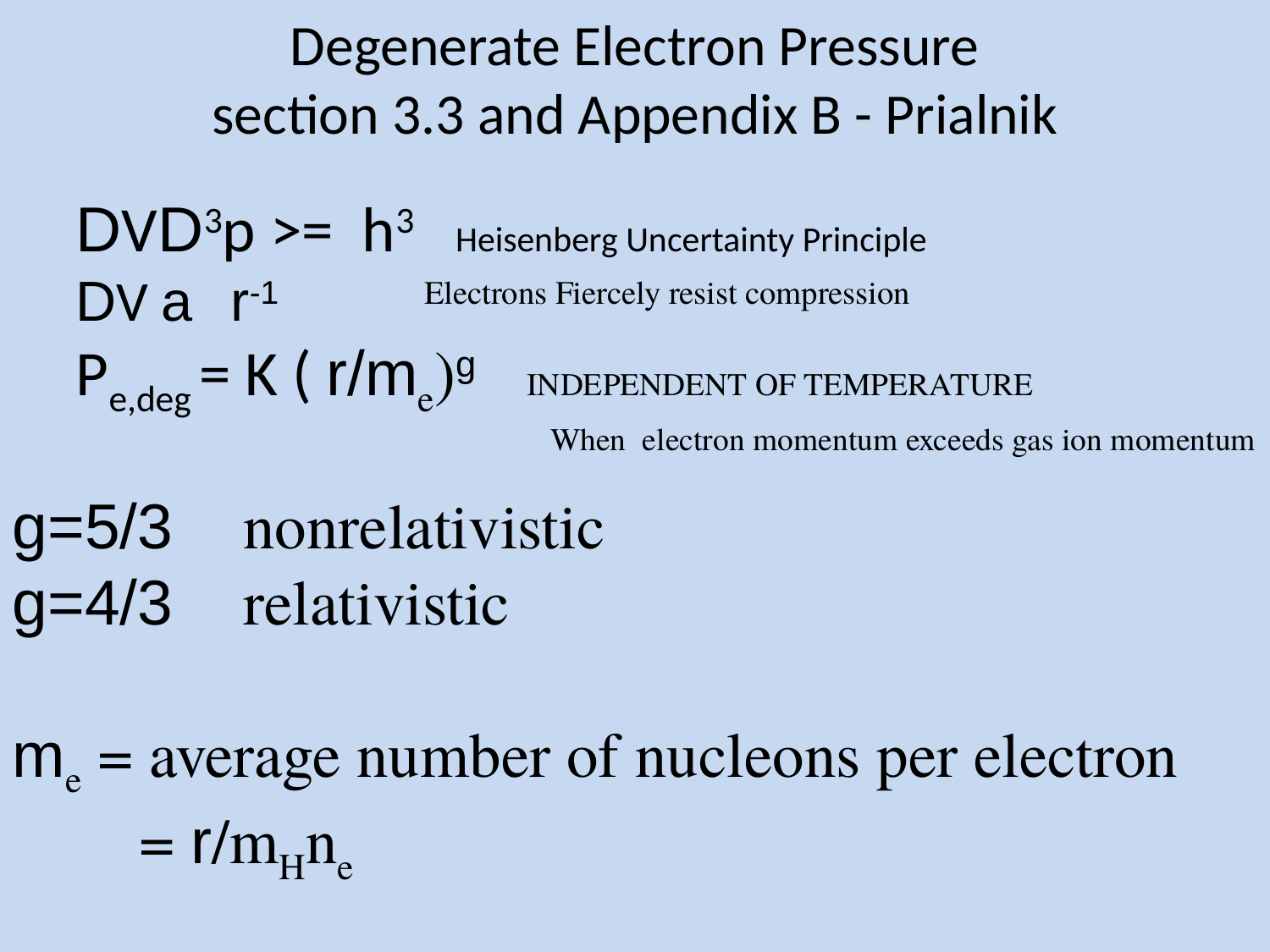

# Degenerate Electron Pressure section 3.3 and Appendix B - Prialnik
DVD3p >=  h3     Heisenberg Uncertainty Principle
DV a   r-1                Electrons Fiercely resist compression
Pe,deg = K ( r/me)g     INDEPENDENT OF TEMPERATURE
                                                           When  electron momentum exceeds gas ion momentum
g=5/3    nonrelativistic
g=4/3    relativistic

me = average number of nucleons per electron
	= r/mHne